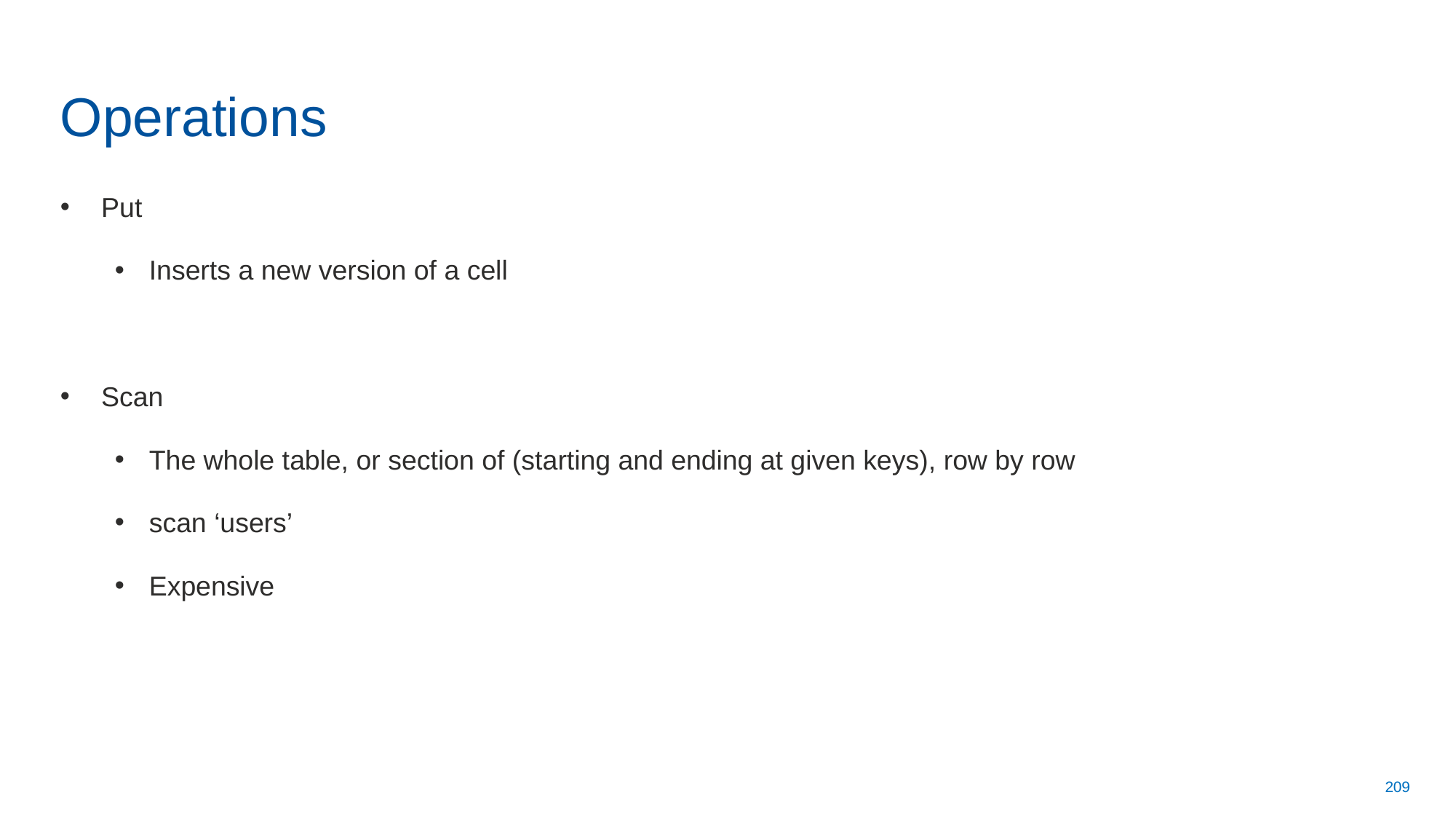

# Operations
Put
Inserts a new version of a cell

Scan
The whole table, or section of (starting and ending at given keys), row by row
scan ‘users’
Expensive